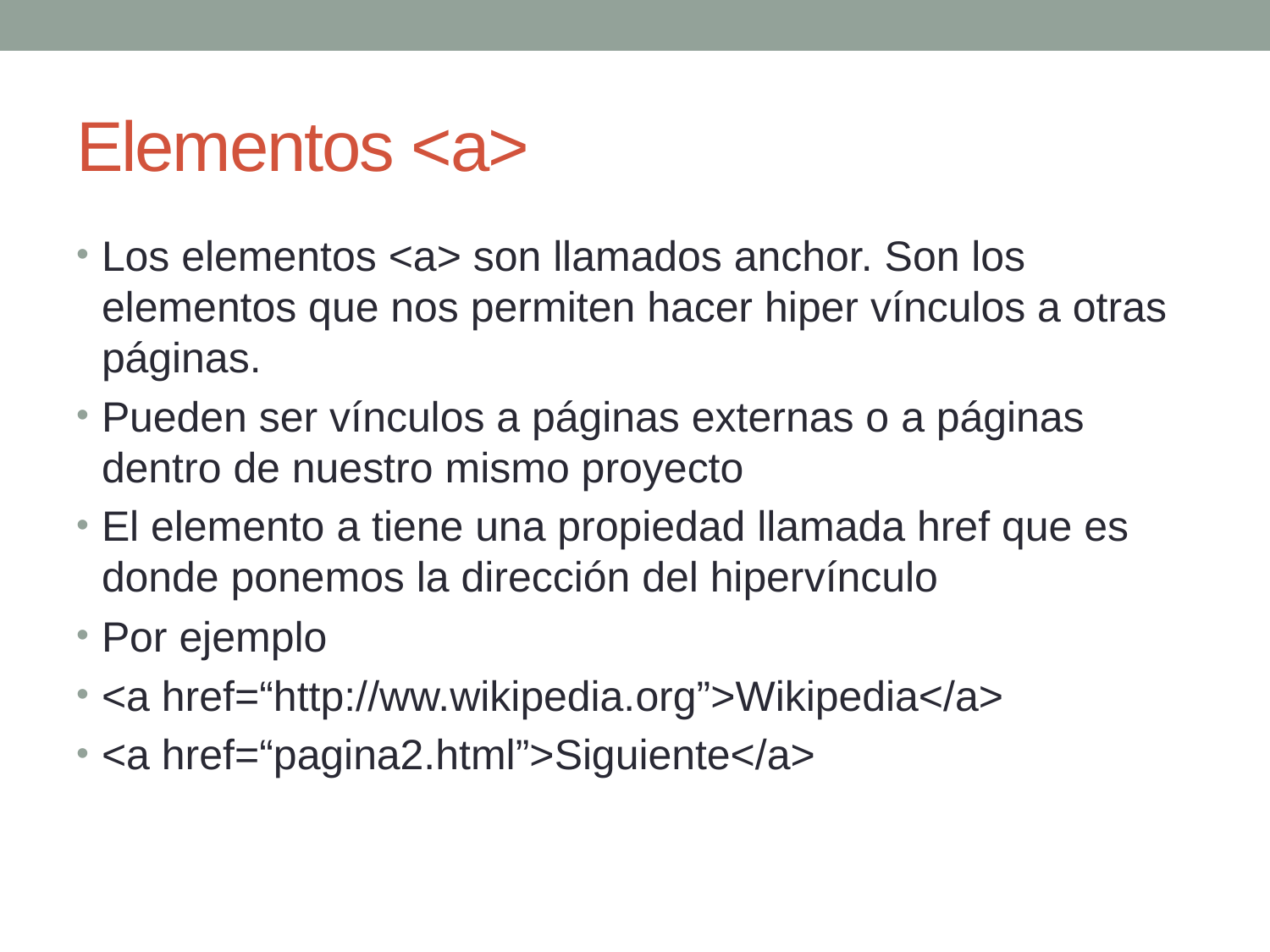

# Elementos <a>
Los elementos <a> son llamados anchor. Son los elementos que nos permiten hacer hiper vínculos a otras páginas.
Pueden ser vínculos a páginas externas o a páginas dentro de nuestro mismo proyecto
El elemento a tiene una propiedad llamada href que es donde ponemos la dirección del hipervínculo
Por ejemplo
<a href=“http://ww.wikipedia.org”>Wikipedia</a>
<a href=“pagina2.html”>Siguiente</a>